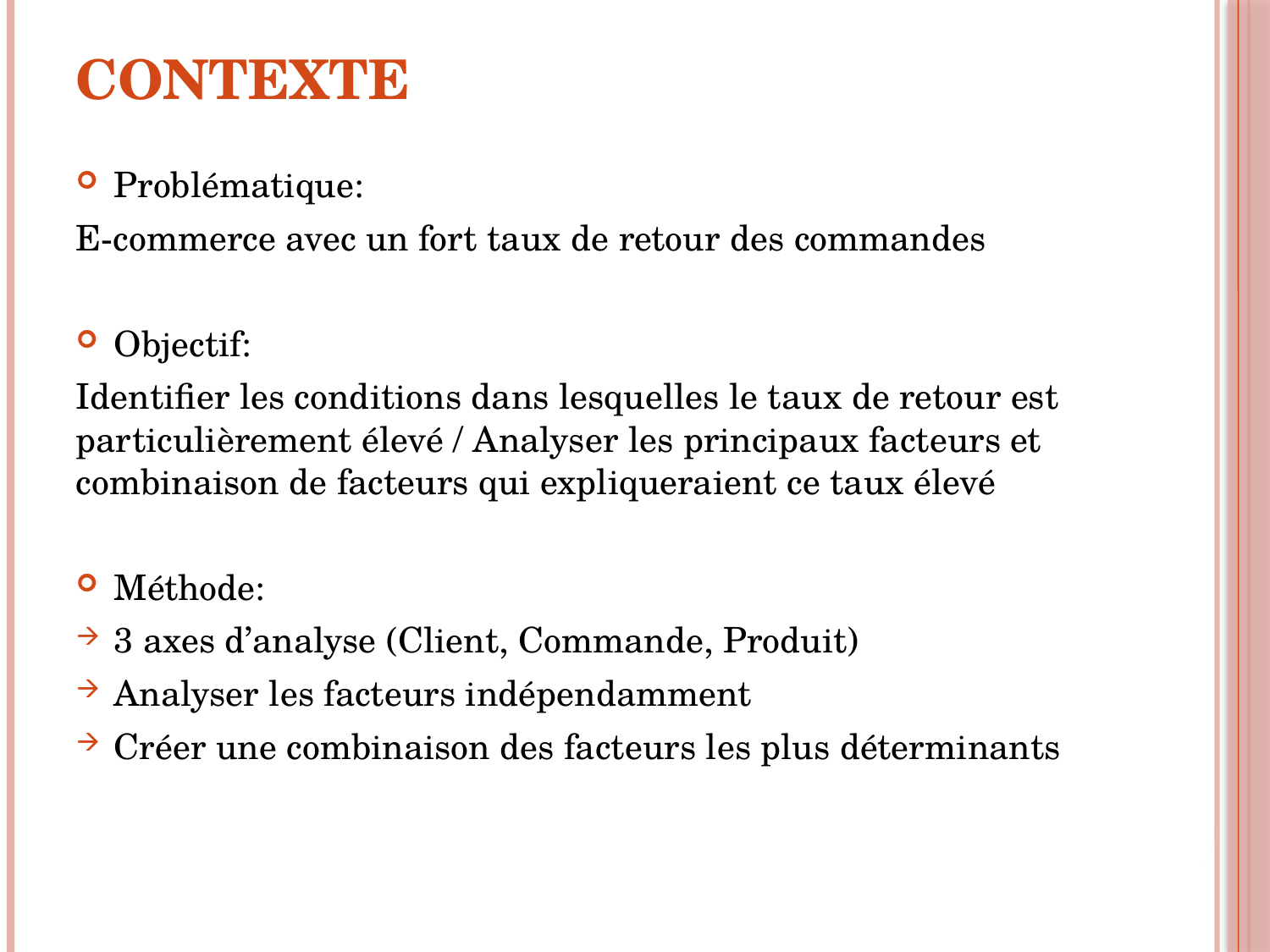

# Contexte
Problématique:
E-commerce avec un fort taux de retour des commandes

Objectif:
Identifier les conditions dans lesquelles le taux de retour est particulièrement élevé / Analyser les principaux facteurs et combinaison de facteurs qui expliqueraient ce taux élevé

Méthode:
3 axes d’analyse (Client, Commande, Produit)
Analyser les facteurs indépendamment
Créer une combinaison des facteurs les plus déterminants